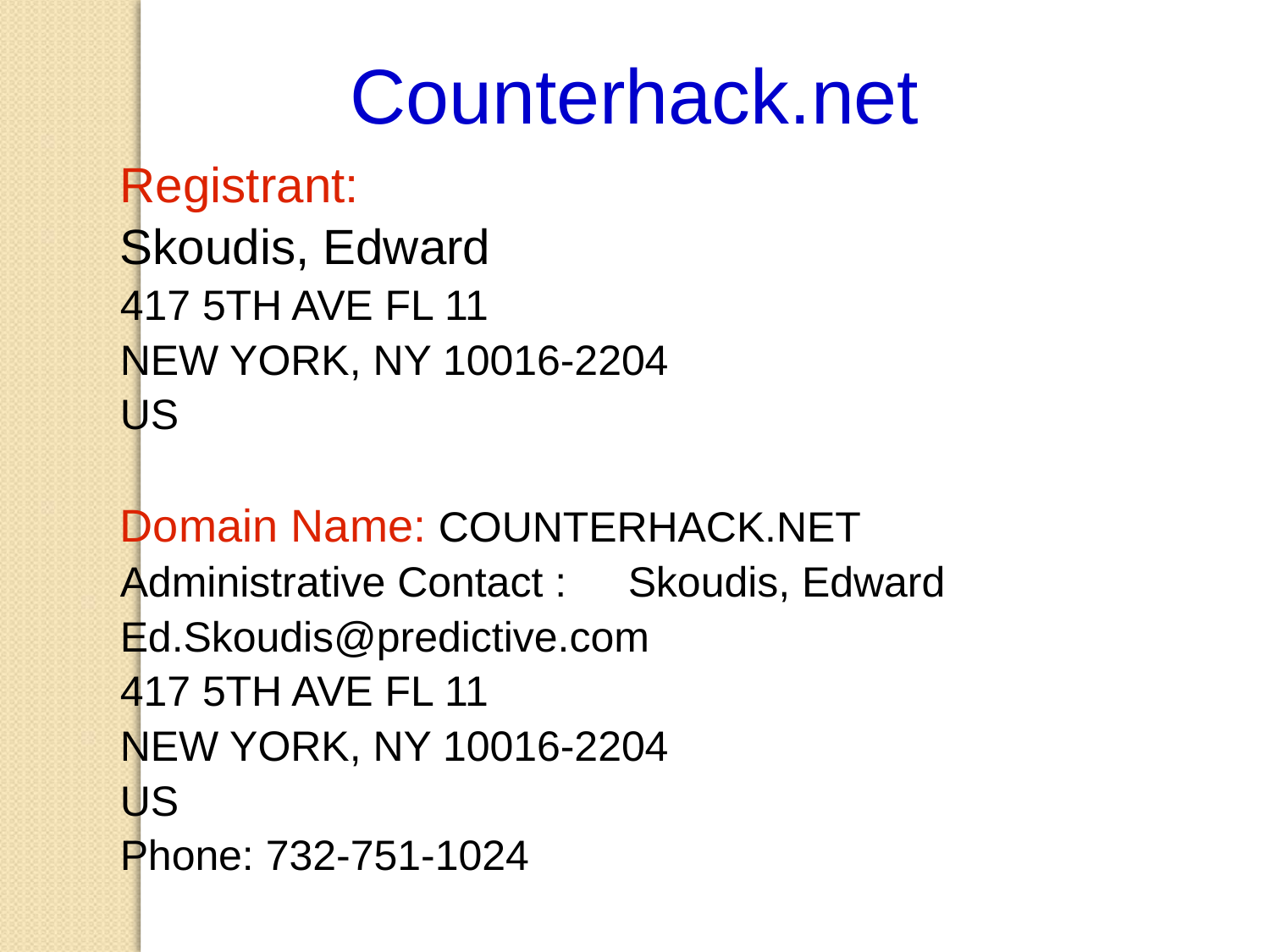

Counterhack.net
 	Registrant:
  	Skoudis, Edward
  	417 5TH AVE FL 11
  	NEW YORK, NY 10016-2204
  	US

  	Domain Name: COUNTERHACK.NET
  	Administrative Contact : 	Skoudis, Edward
  	Ed.Skoudis@predictive.com
  	417 5TH AVE FL 11
  	NEW YORK, NY 10016-2204
  	US
  	Phone: 732-751-1024